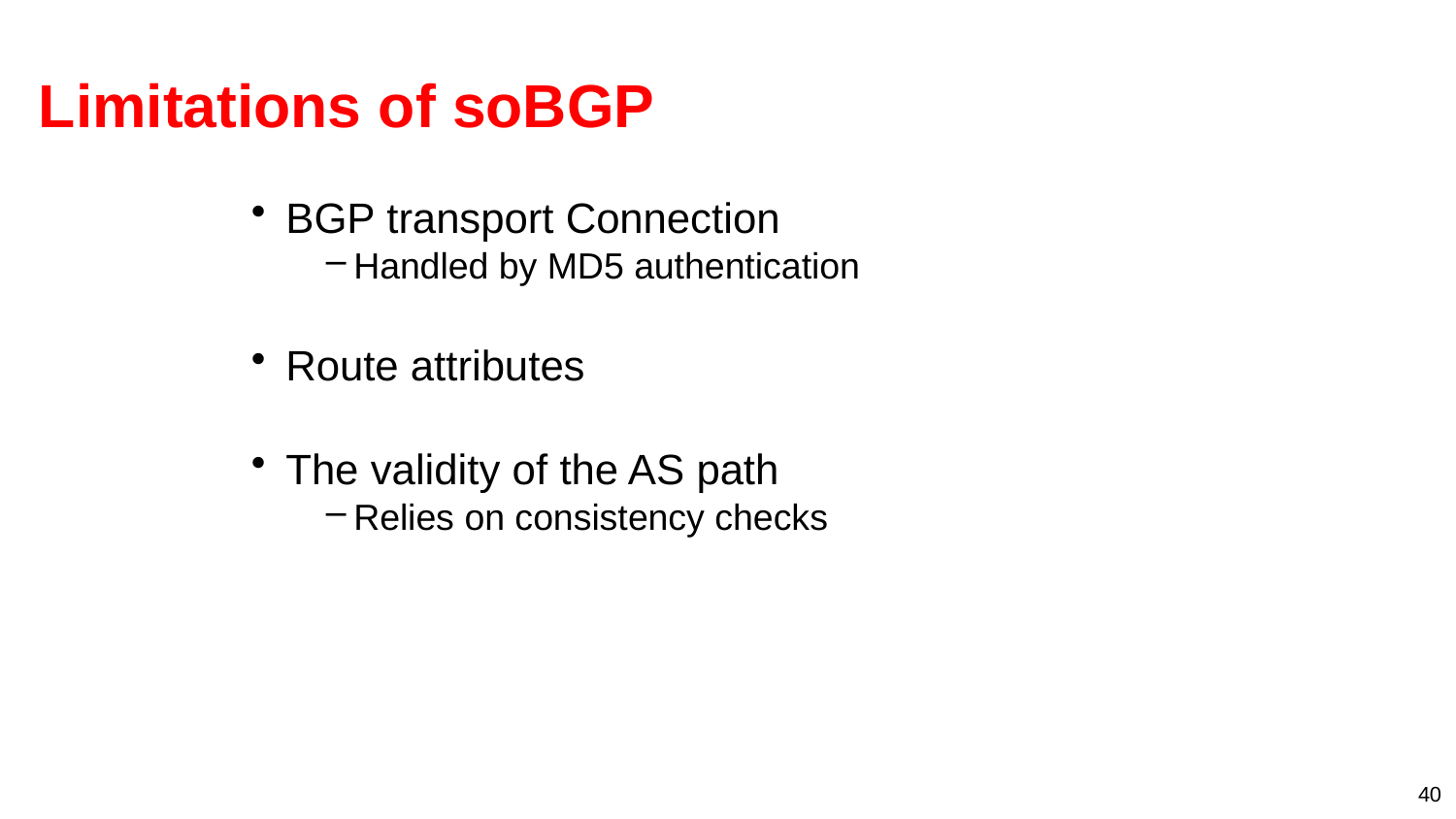

# Limitations of soBGP
BGP transport Connection
Handled by MD5 authentication

Route attributes

The validity of the AS path
Relies on consistency checks
40